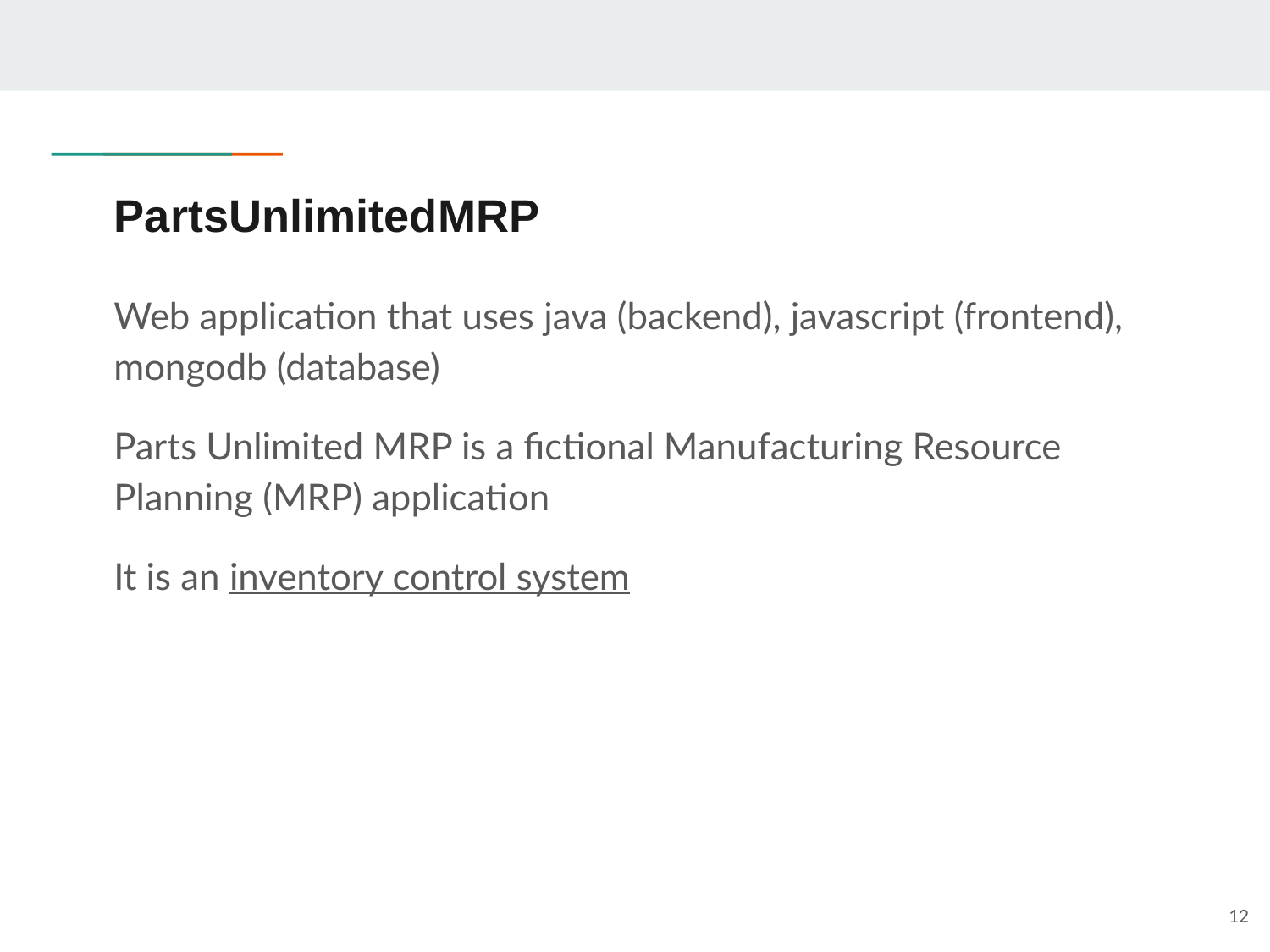

# PartsUnlimitedMRP
Web application that uses java (backend), javascript (frontend), mongodb (database)
Parts Unlimited MRP is a fictional Manufacturing Resource Planning (MRP) application
It is an inventory control system

12